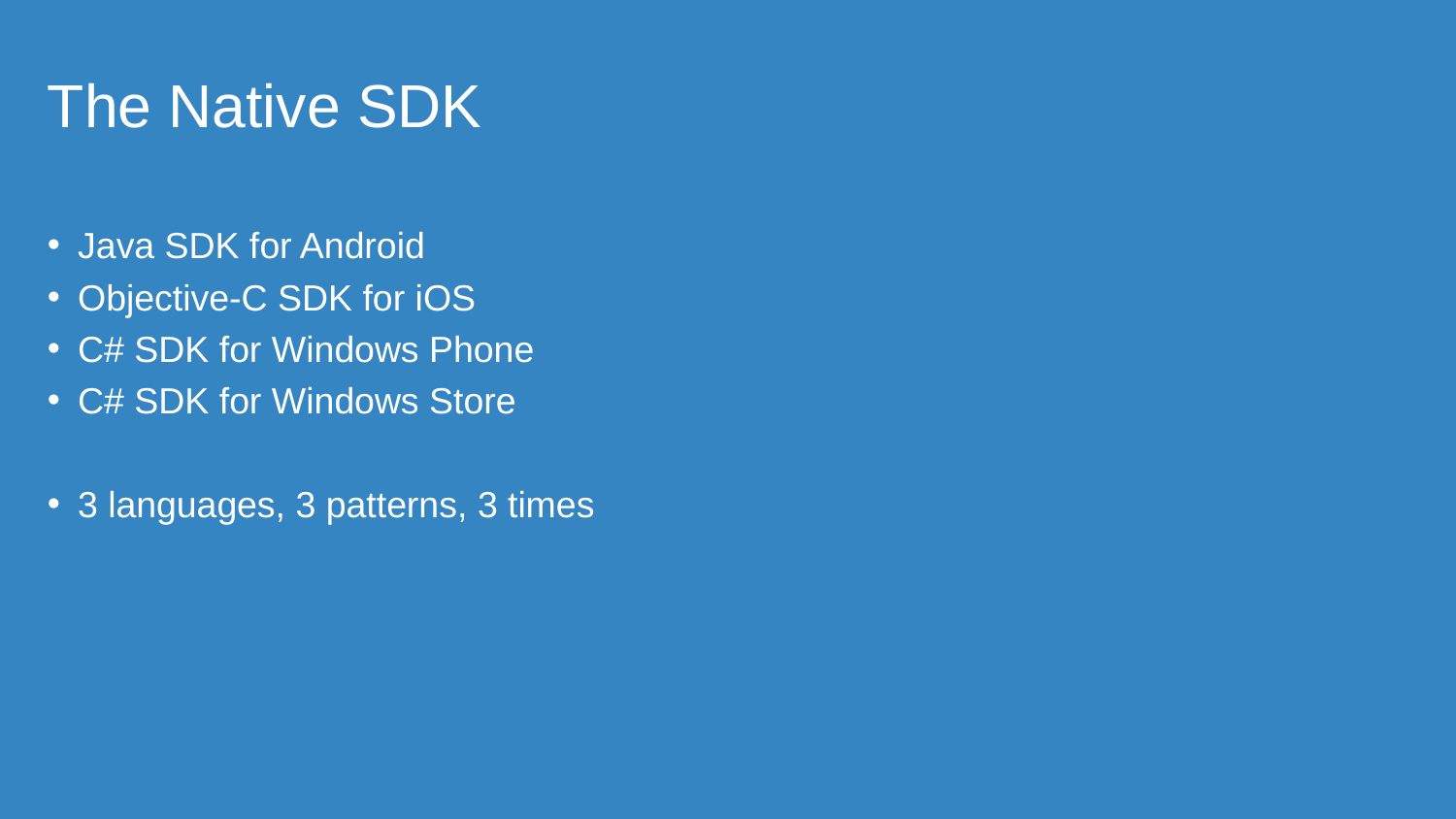

# The Native SDK
Java SDK for Android
Objective-C SDK for iOS
C# SDK for Windows Phone
C# SDK for Windows Store

3 languages, 3 patterns, 3 times